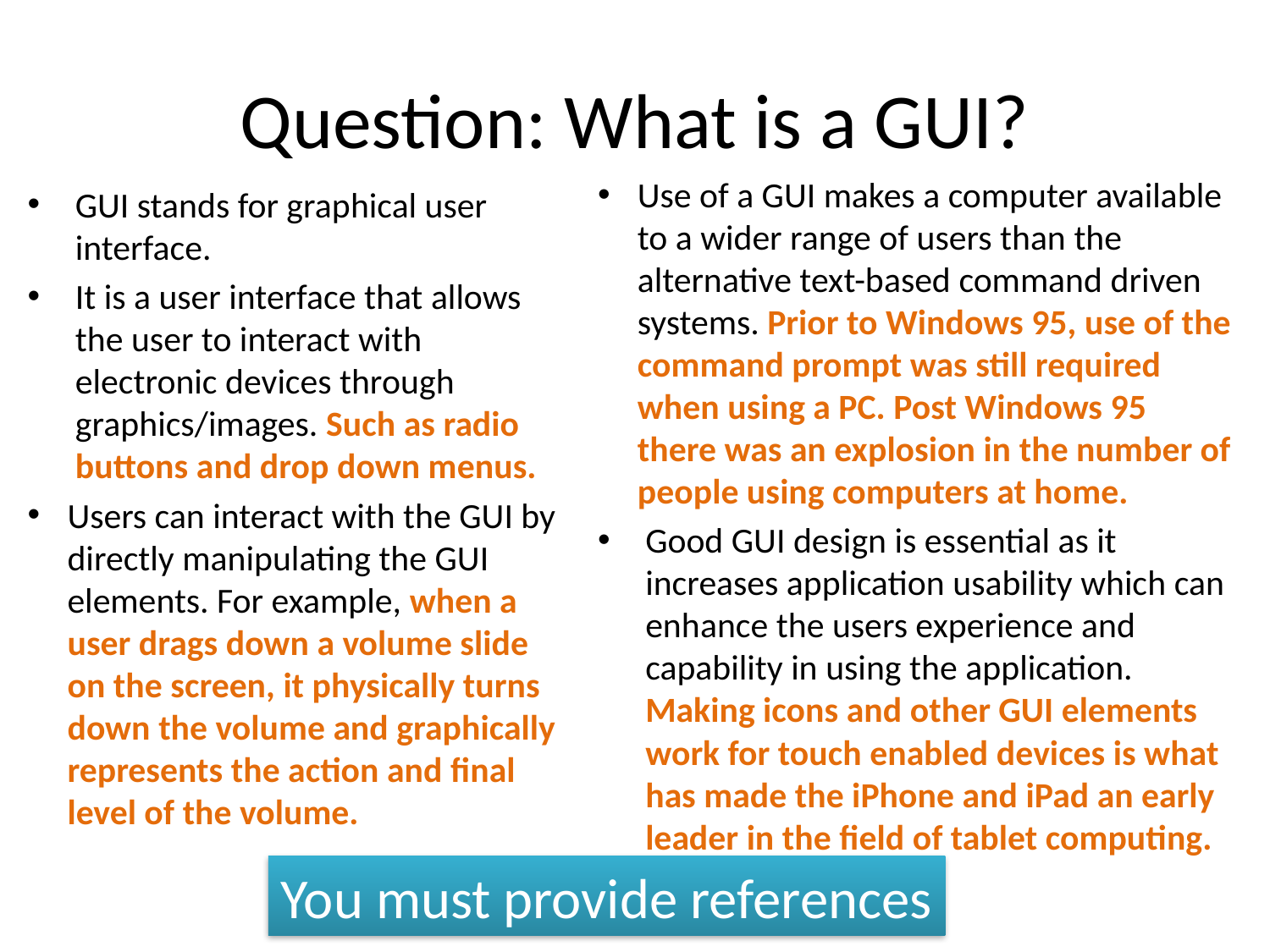

# Question: What is a GUI?
Use of a GUI makes a computer available to a wider range of users than the alternative text-based command driven systems. Prior to Windows 95, use of the command prompt was still required when using a PC. Post Windows 95 there was an explosion in the number of people using computers at home.
Good GUI design is essential as it increases application usability which can enhance the users experience and capability in using the application. Making icons and other GUI elements work for touch enabled devices is what has made the iPhone and iPad an early leader in the field of tablet computing.
GUI stands for graphical user interface.
It is a user interface that allows the user to interact with electronic devices through graphics/images. Such as radio buttons and drop down menus.
Users can interact with the GUI by directly manipulating the GUI elements. For example, when a user drags down a volume slide on the screen, it physically turns down the volume and graphically represents the action and final level of the volume.
You must provide references